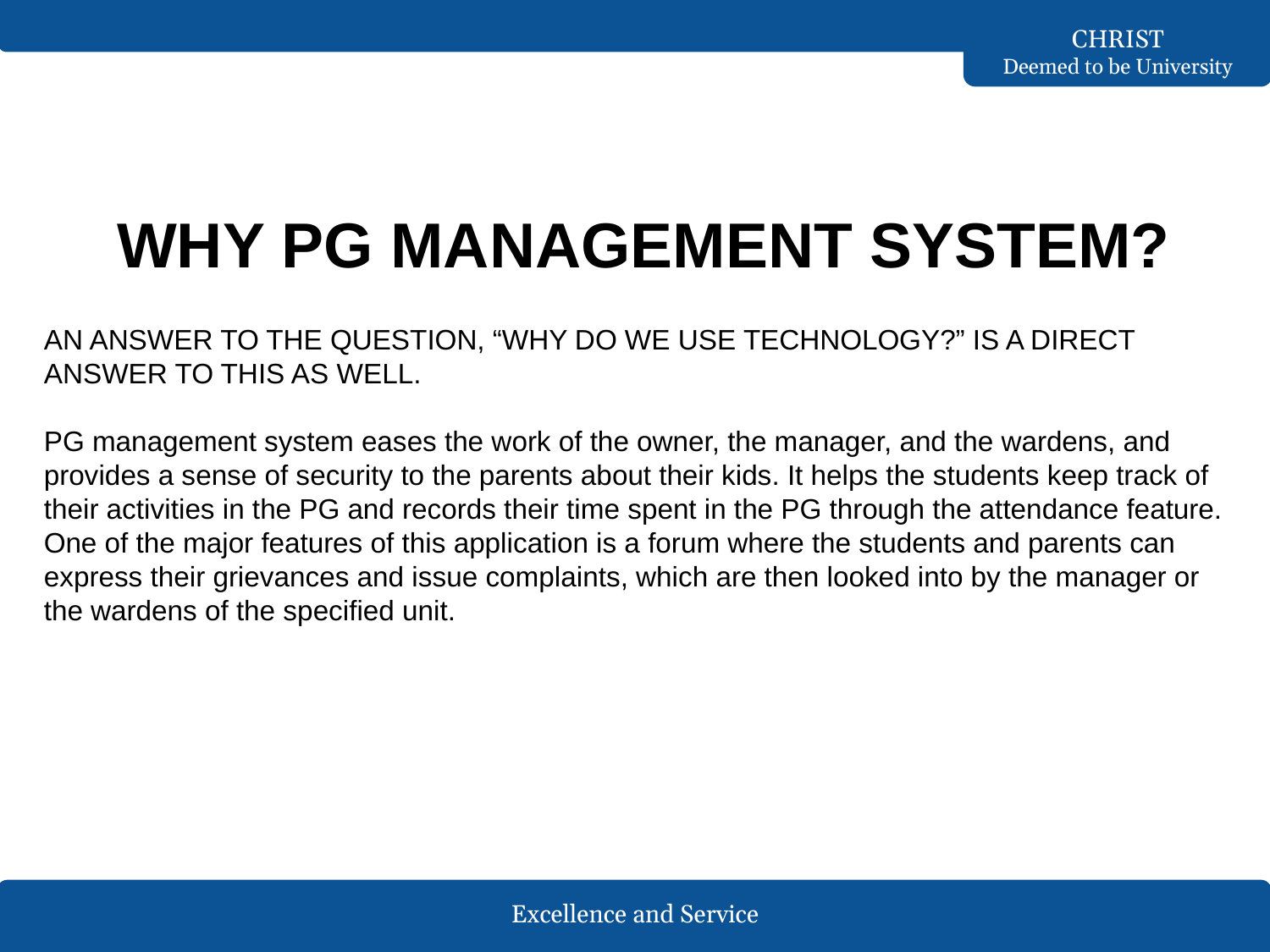

# WHY PG MANAGEMENT SYSTEM?
AN ANSWER TO THE QUESTION, “WHY DO WE USE TECHNOLOGY?” IS A DIRECT ANSWER TO THIS AS WELL.

PG management system eases the work of the owner, the manager, and the wardens, and provides a sense of security to the parents about their kids. It helps the students keep track of their activities in the PG and records their time spent in the PG through the attendance feature. One of the major features of this application is a forum where the students and parents can express their grievances and issue complaints, which are then looked into by the manager or the wardens of the specified unit.